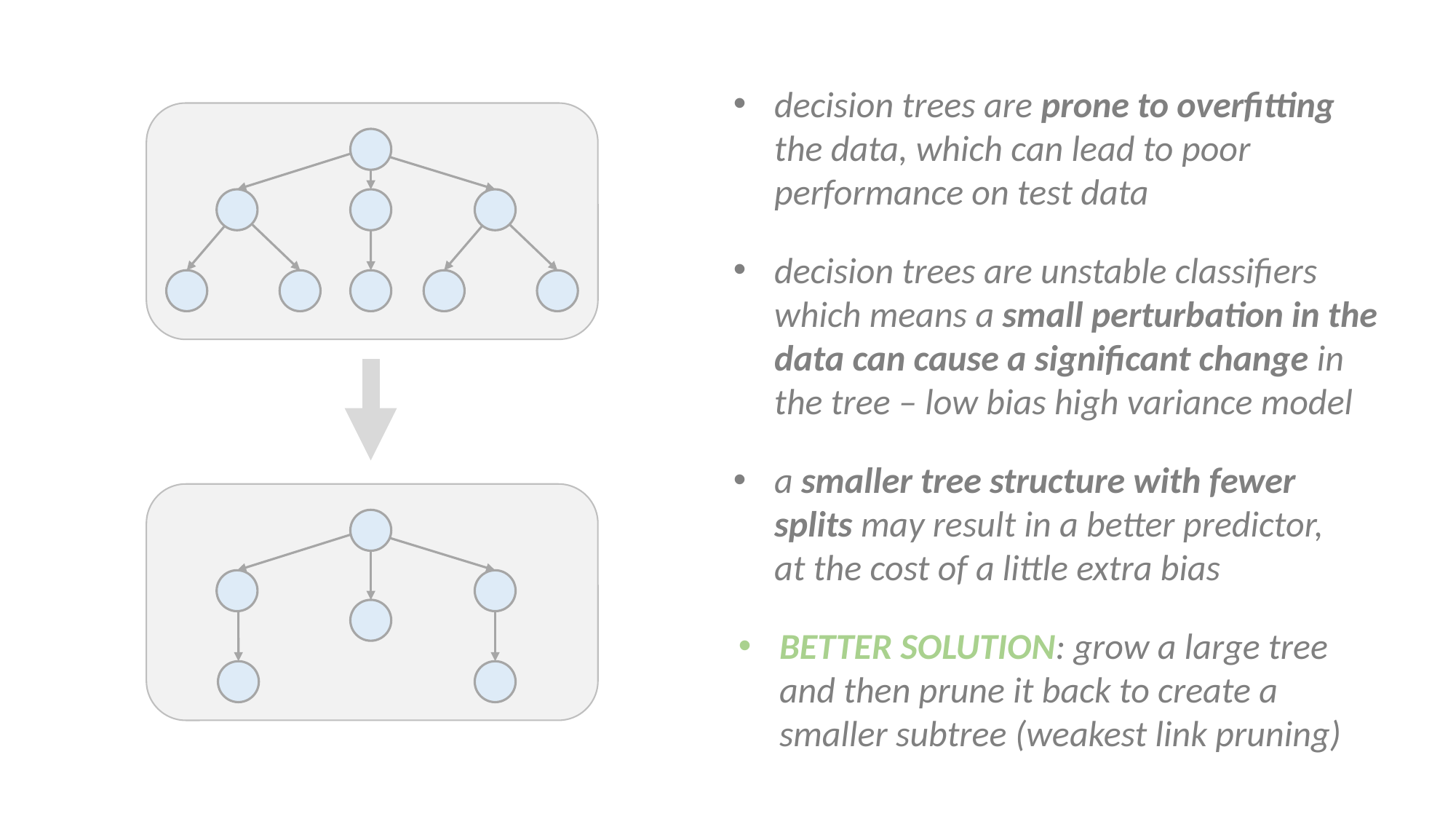

decision trees are prone to overfitting the data, which can lead to poor performance on test data

decision trees are unstable classifiers which means a small perturbation in the data can cause a significant change in the tree – low bias high variance model

a smaller tree structure with fewer splits may result in a better predictor, at the cost of a little extra bias

BETTER SOLUTION: grow a large tree and then prune it back to create a smaller subtree (weakest link pruning)